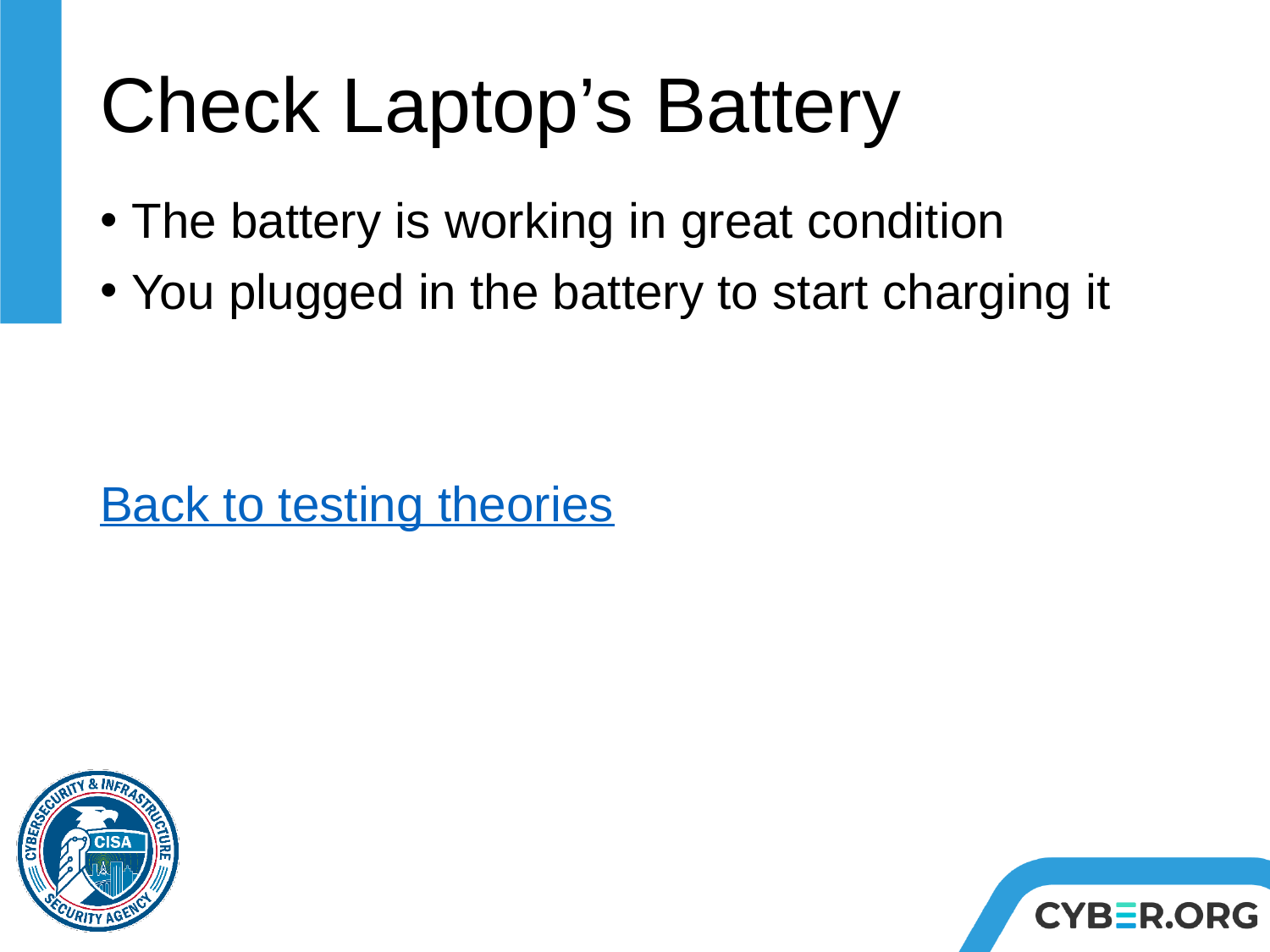

# Check Laptop’s Battery
The battery is working in great condition
You plugged in the battery to start charging it

Back to testing theories